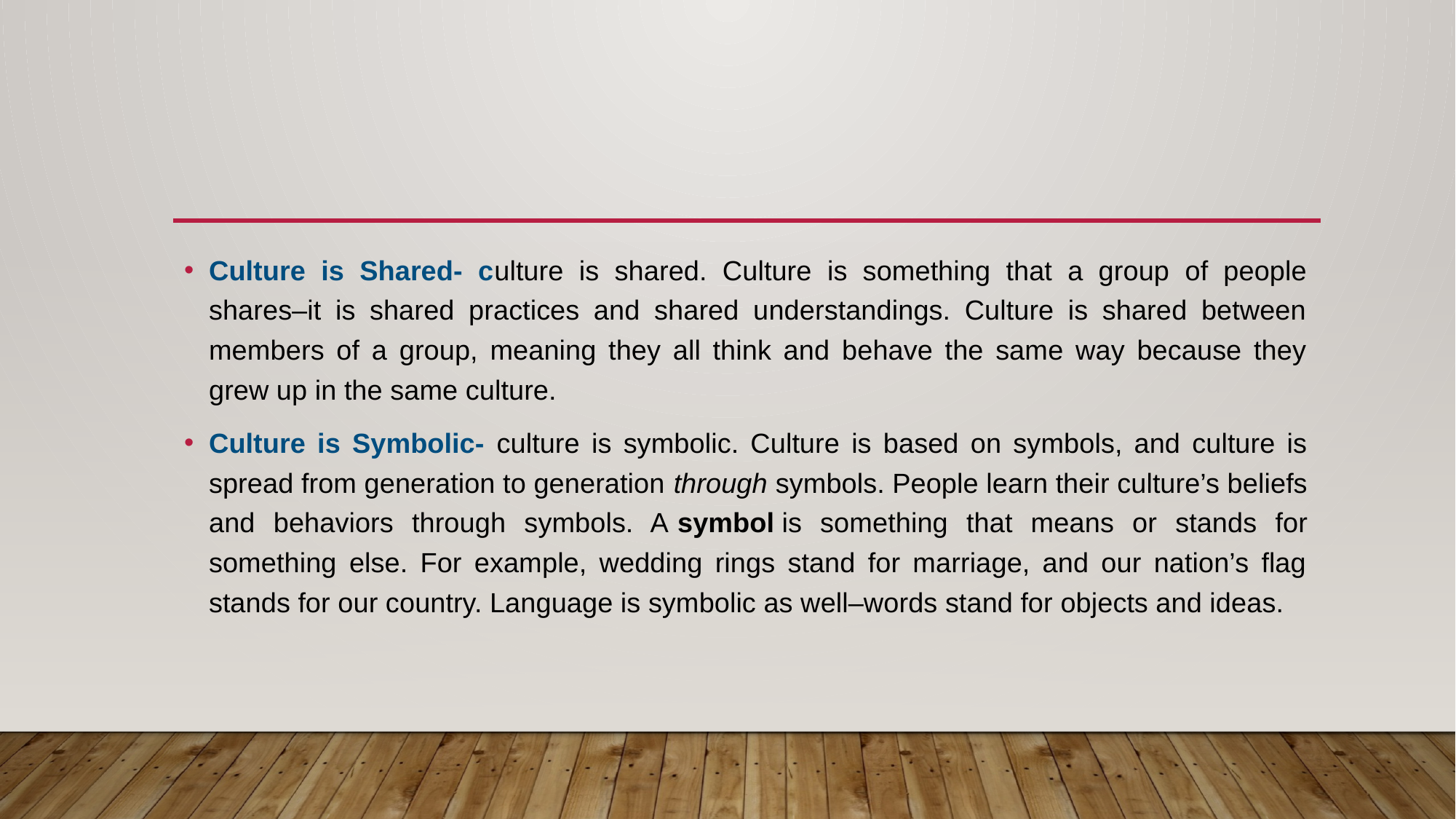

#
Culture is Shared- culture is shared. Culture is something that a group of people shares–it is shared practices and shared understandings. Culture is shared between members of a group, meaning they all think and behave the same way because they grew up in the same culture.
Culture is Symbolic- culture is symbolic. Culture is based on symbols, and culture is spread from generation to generation through symbols. People learn their culture’s beliefs and behaviors through symbols. A symbol is something that means or stands for something else. For example, wedding rings stand for marriage, and our nation’s flag stands for our country. Language is symbolic as well–words stand for objects and ideas.